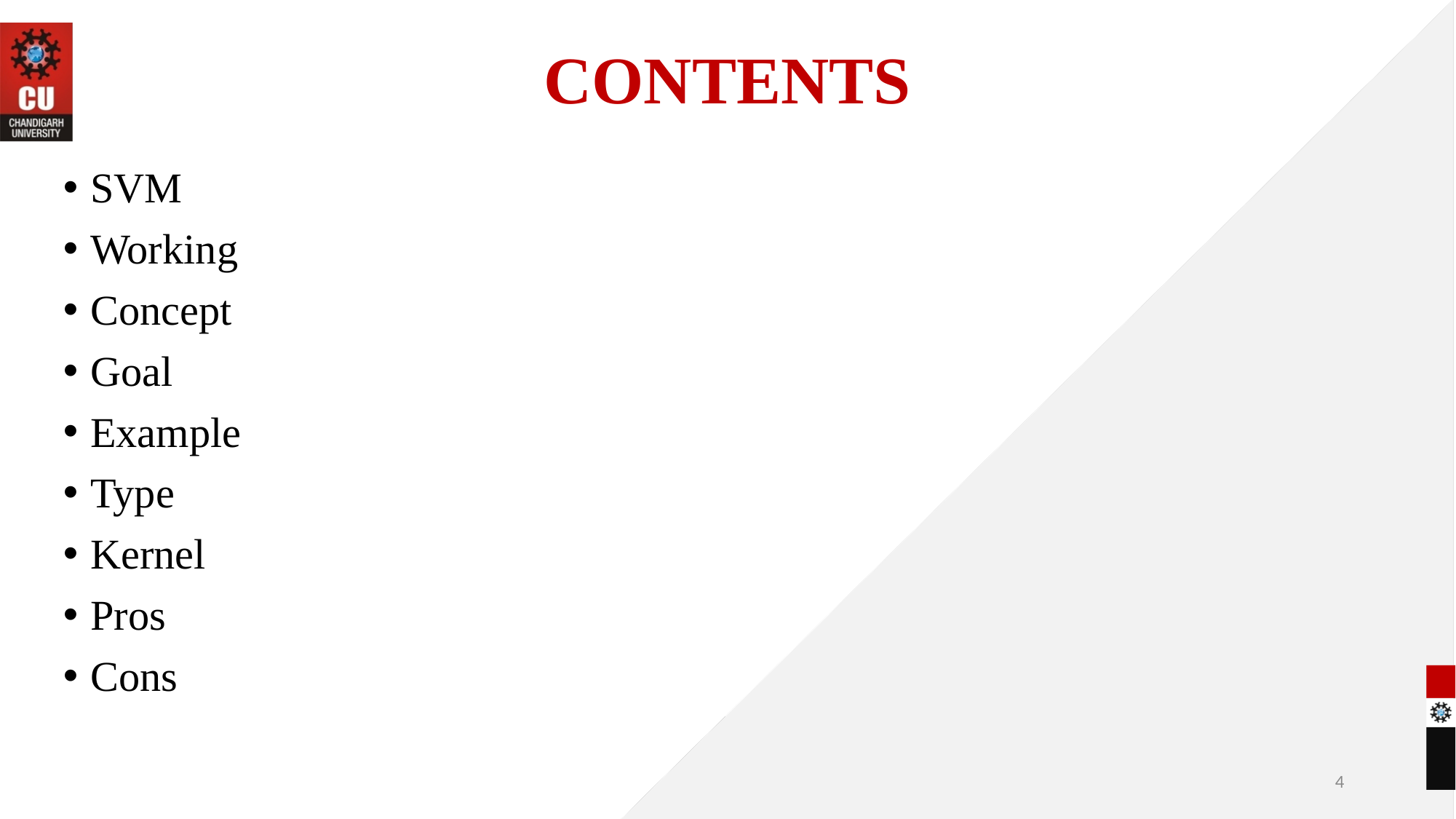

# CONTENTS
SVM
Working
Concept
Goal
Example
Type
Kernel
Pros
Cons

4